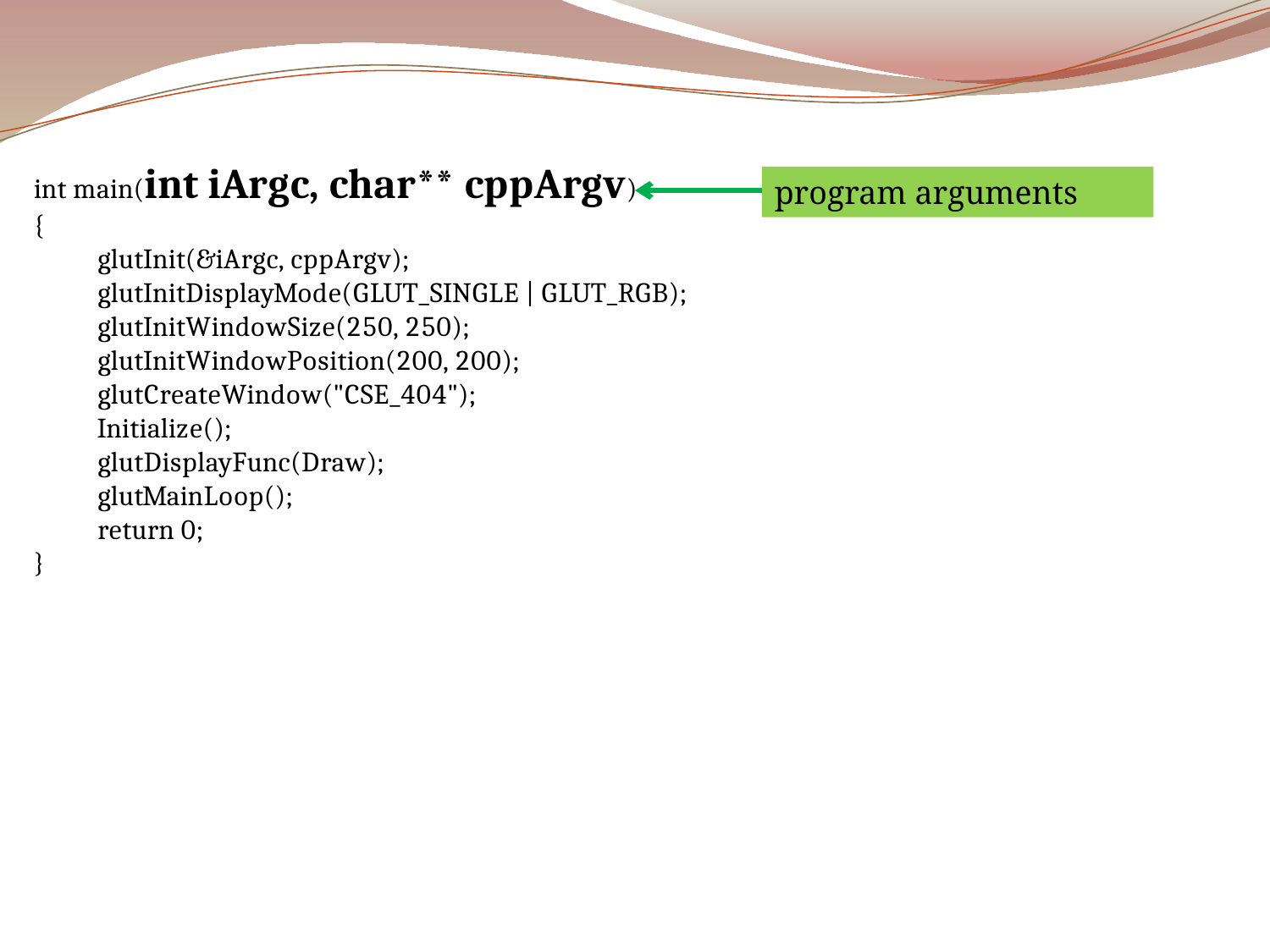

int main(int iArgc, char** cppArgv)
{
glutInit(&iArgc, cppArgv);
glutInitDisplayMode(GLUT_SINGLE | GLUT_RGB);
glutInitWindowSize(250, 250);
glutInitWindowPosition(200, 200);
glutCreateWindow("CSE_404");
Initialize();
glutDisplayFunc(Draw);
glutMainLoop();
return 0;
}
program arguments